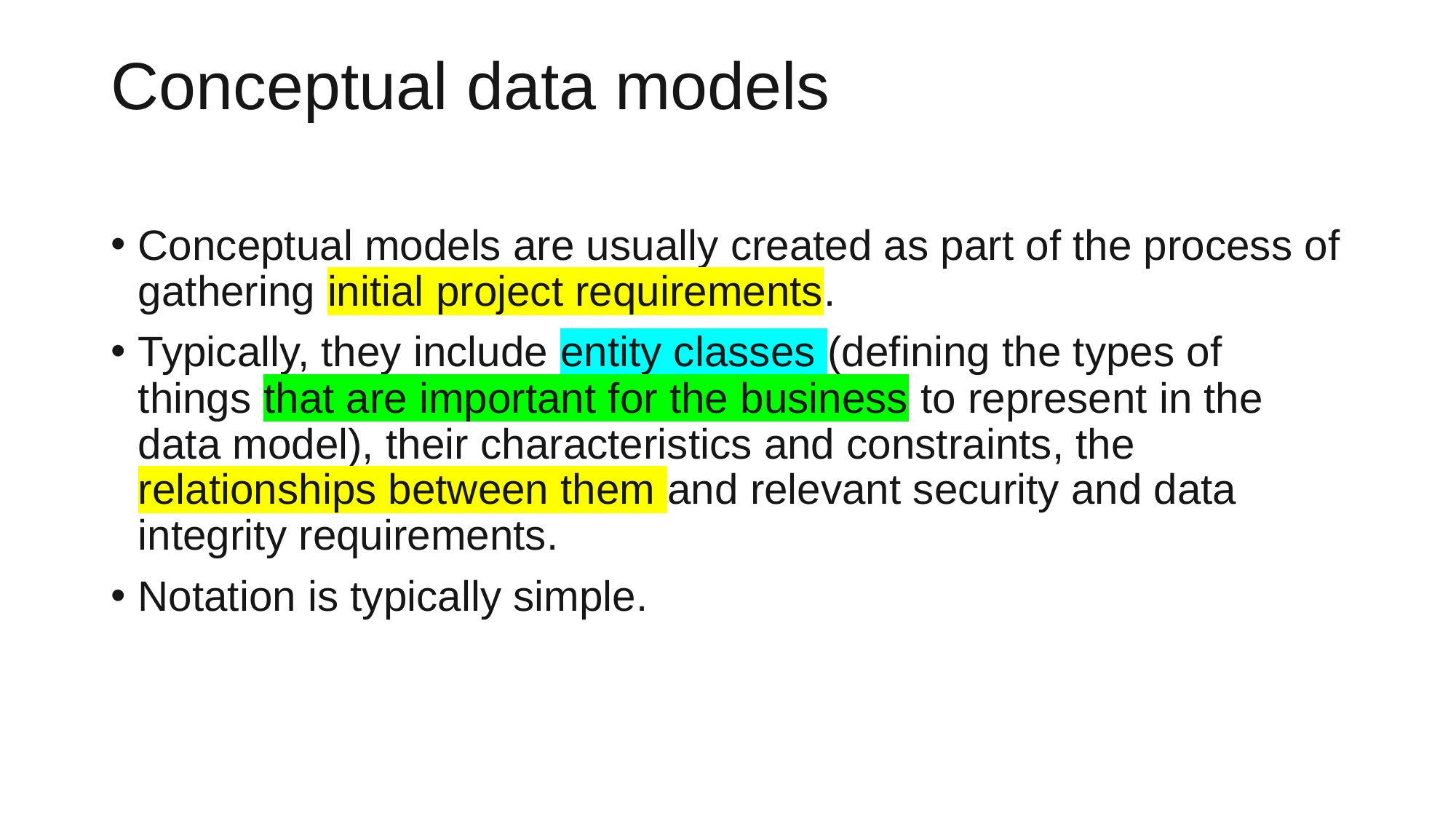

# Conceptual data models
Conceptual models are usually created as part of the process of gathering initial project requirements.
Typically, they include entity classes (defining the types of things that are important for the business to represent in the data model), their characteristics and constraints, the relationships between them and relevant security and data integrity requirements.
Notation is typically simple.